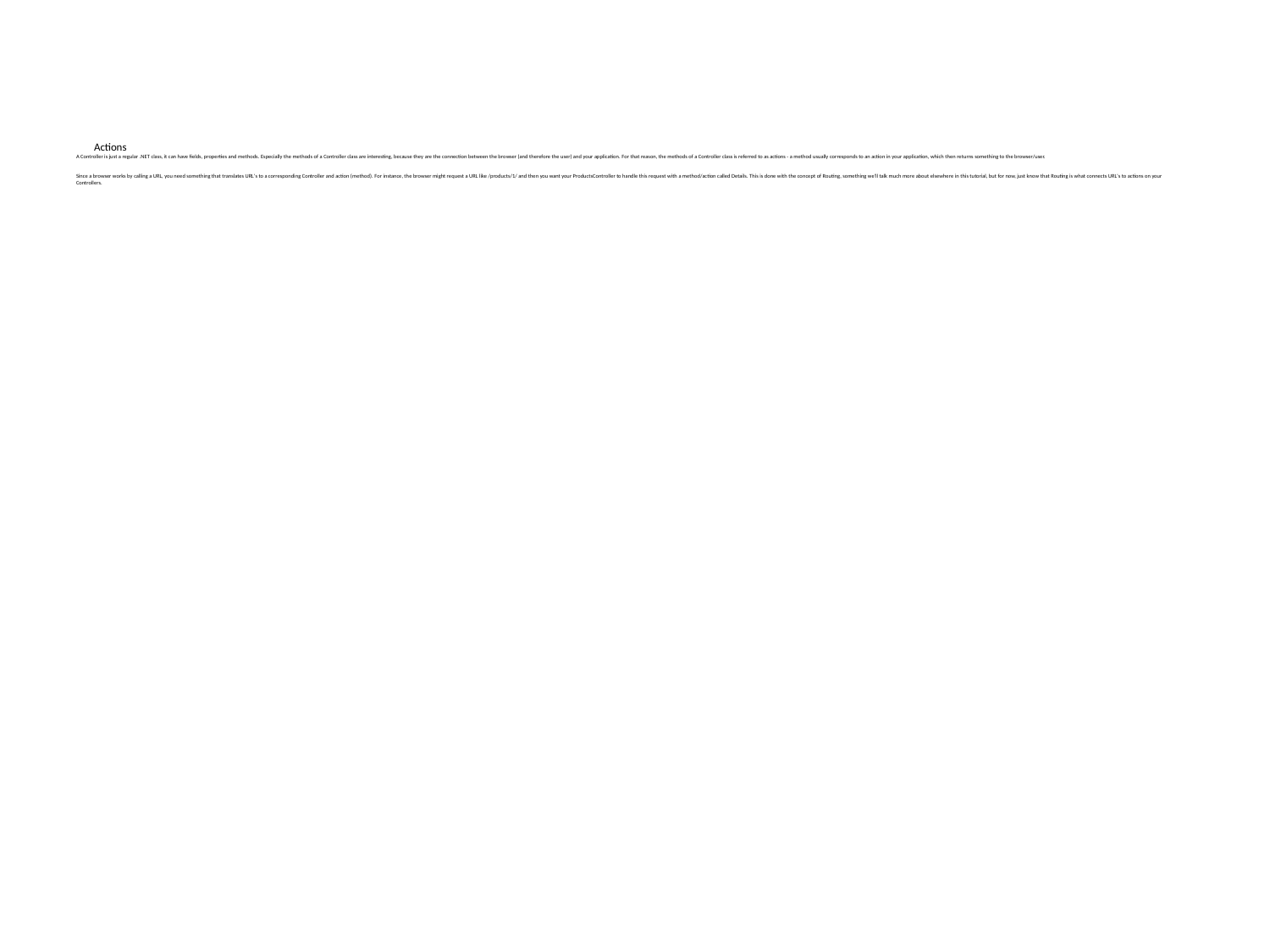

# Actions A Controller is just a regular .NET class, it can have fields, properties and methods. Especially the methods of a Controller class are interesting, because they are the connection between the browser (and therefore the user) and your application. For that reason, the methods of a Controller class is referred to as actions - a method usually corresponds to an action in your application, which then returns something to the browser/user. Since a browser works by calling a URL, you need something that translates URL's to a corresponding Controller and action (method). For instance, the browser might request a URL like /products/1/ and then you want your ProductsController to handle this request with a method/action called Details. This is done with the concept of Routing, something we'll talk much more about elsewhere in this tutorial, but for now, just know that Routing is what connects URL's to actions on your Controllers.